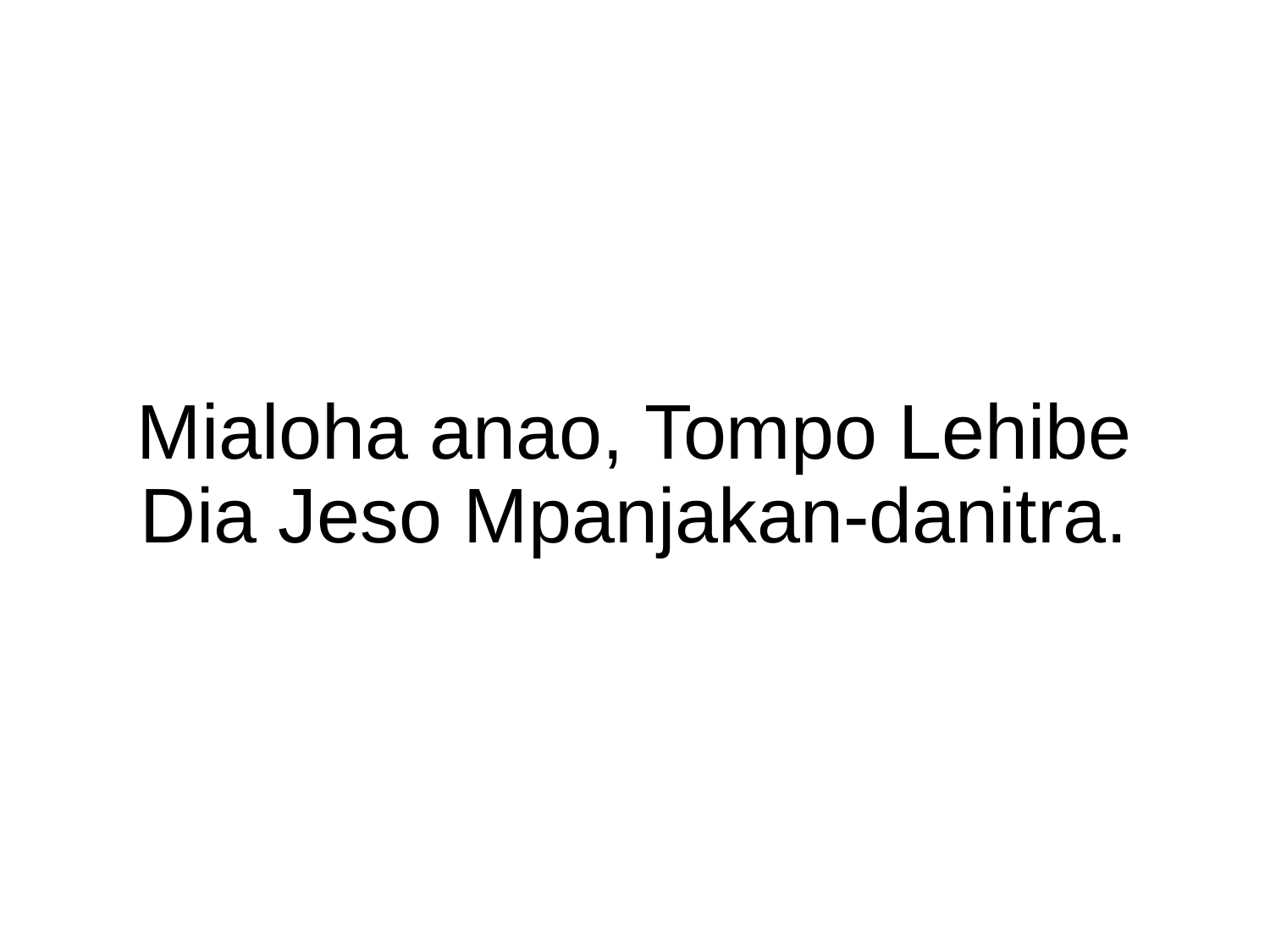

Mialoha anao, Tompo Lehibe
Dia Jeso Mpanjakan-danitra.